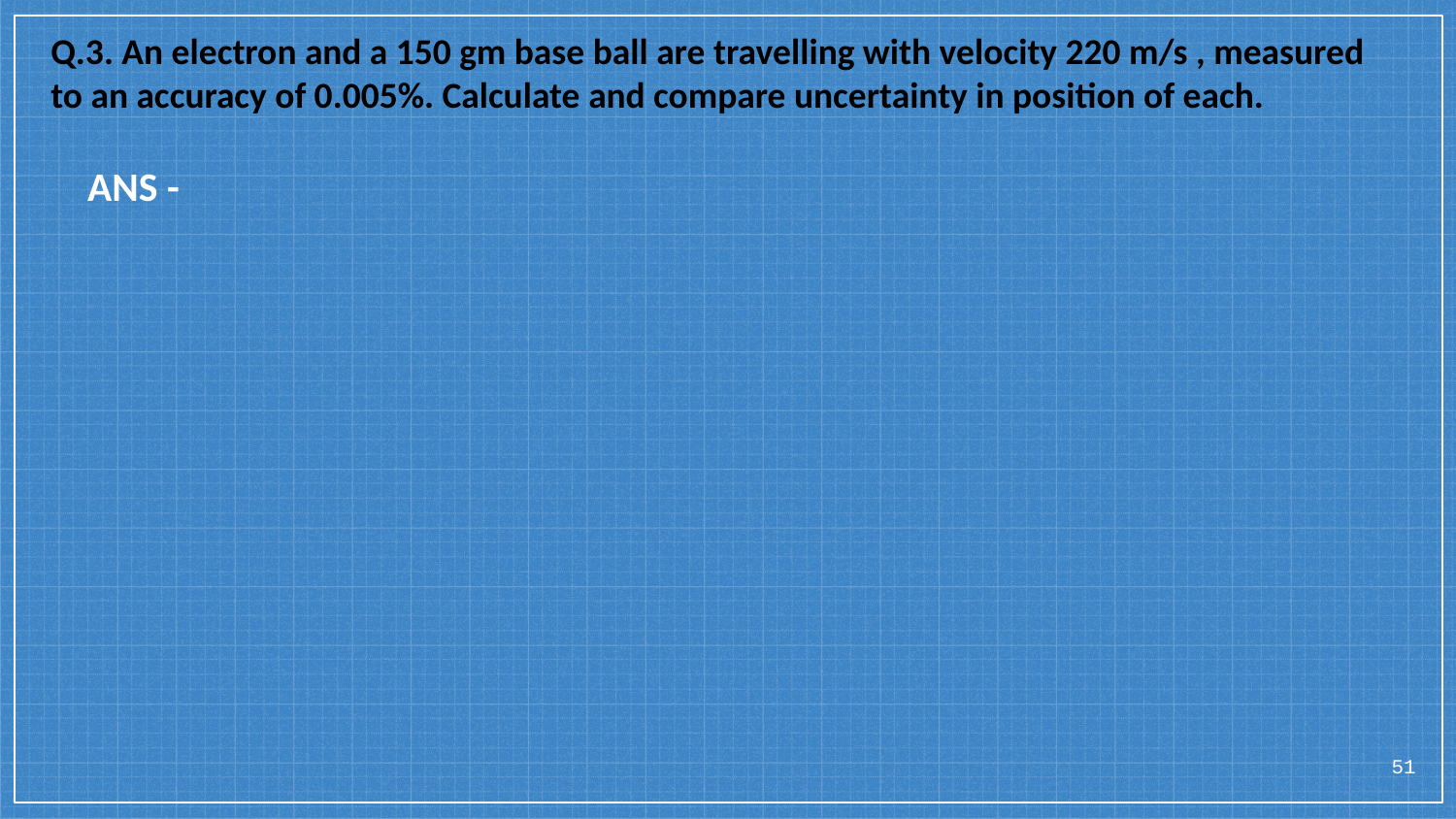

Q.3. An electron and a 150 gm base ball are travelling with velocity 220 m/s , measured to an accuracy of 0.005%. Calculate and compare uncertainty in position of each.
ANS -
51